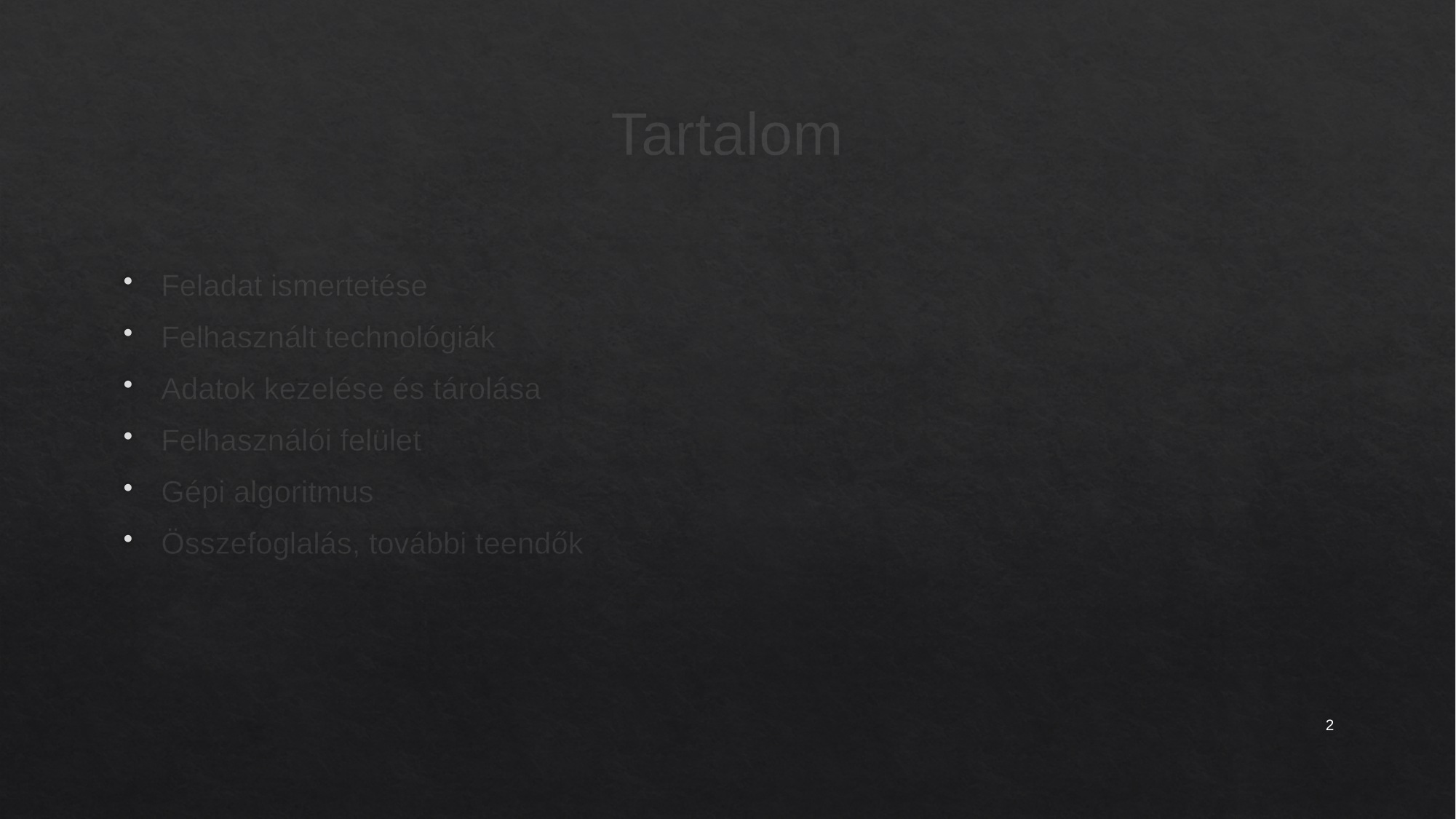

# Tartalom
Feladat ismertetése
Felhasznált technológiák
Adatok kezelése és tárolása
Felhasználói felület
Gépi algoritmus
Összefoglalás, további teendők
2